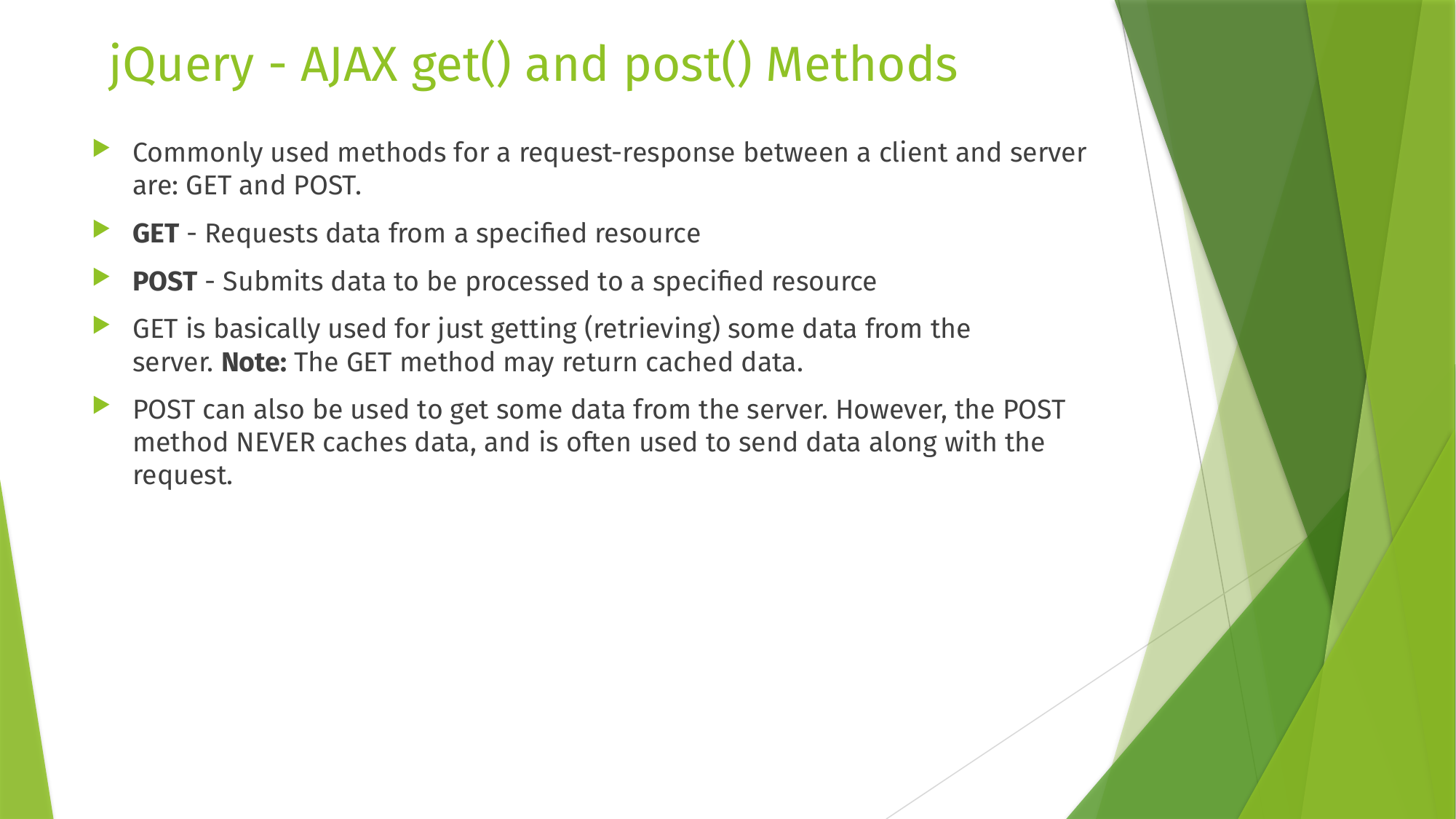

# jQuery - AJAX get() and post() Methods
Commonly used methods for a request-response between a client and server are: GET and POST.
GET - Requests data from a specified resource
POST - Submits data to be processed to a specified resource
GET is basically used for just getting (retrieving) some data from the server. Note: The GET method may return cached data.
POST can also be used to get some data from the server. However, the POST method NEVER caches data, and is often used to send data along with the request.